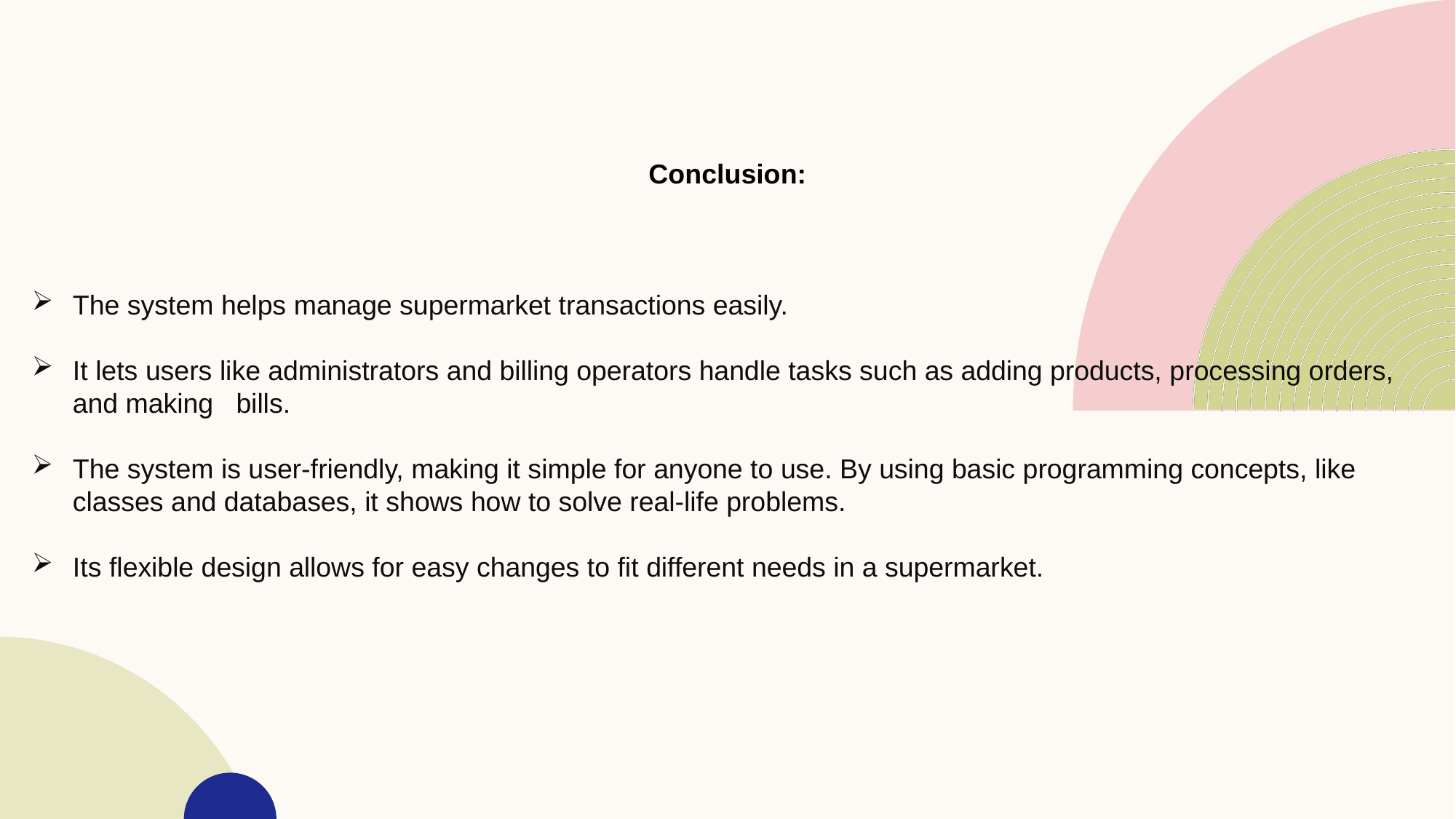

Conclusion:

The system helps manage supermarket transactions easily.

It lets users like administrators and billing operators handle tasks such as adding products, processing orders, and making   bills.

The system is user-friendly, making it simple for anyone to use. By using basic programming concepts, like classes and databases, it shows how to solve real-life problems.

Its flexible design allows for easy changes to fit different needs in a supermarket.